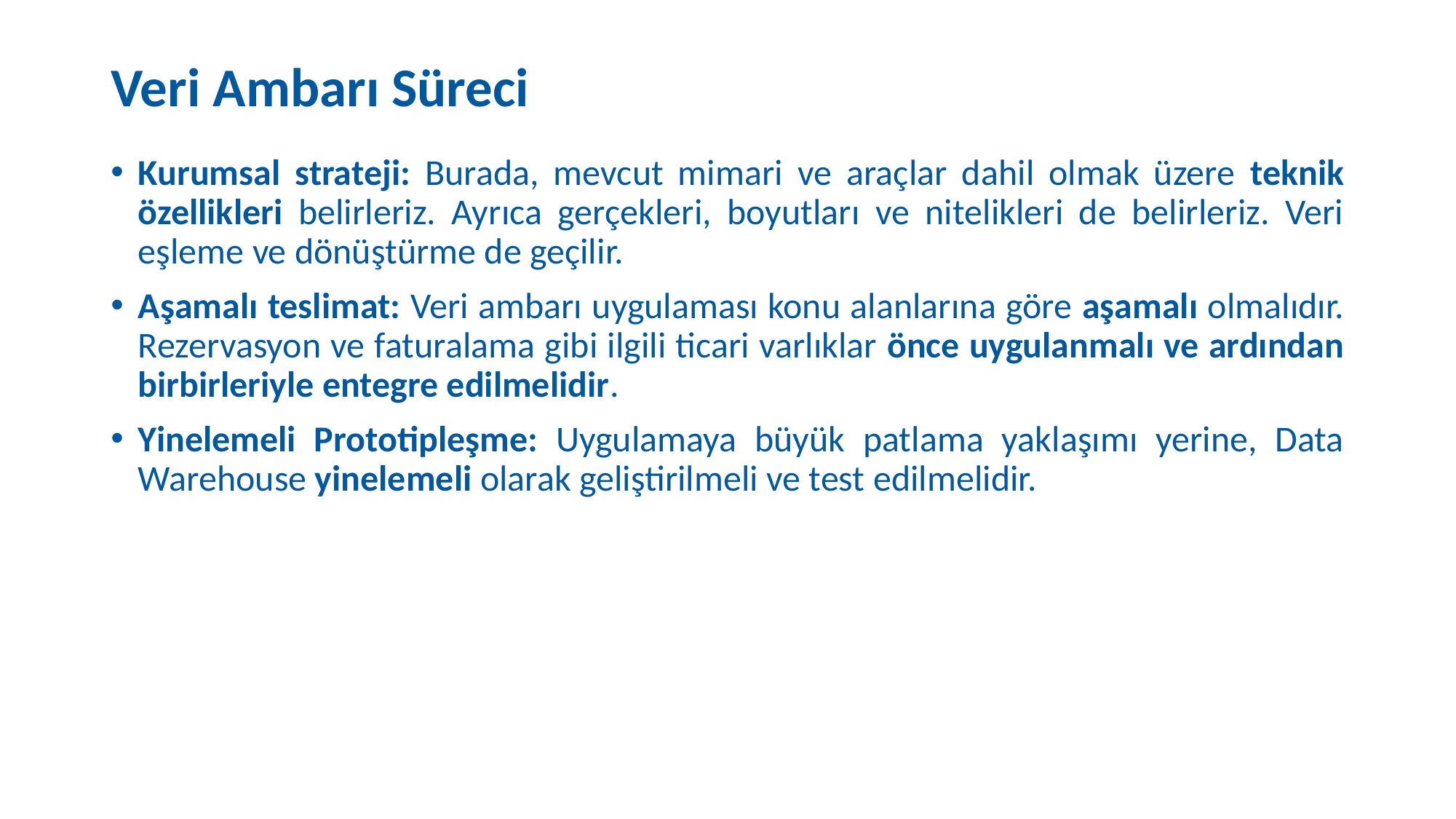

# Veri Ambarı Süreci
Kurumsal strateji: Burada, mevcut mimari ve araçlar dahil olmak üzere teknik özellikleri belirleriz. Ayrıca gerçekleri, boyutları ve nitelikleri de belirleriz. Veri eşleme ve dönüştürme de geçilir.
Aşamalı teslimat: Veri ambarı uygulaması konu alanlarına göre aşamalı olmalıdır. Rezervasyon ve faturalama gibi ilgili ticari varlıklar önce uygulanmalı ve ardından birbirleriyle entegre edilmelidir.
Yinelemeli Prototipleşme: Uygulamaya büyük patlama yaklaşımı yerine, Data Warehouse yinelemeli olarak geliştirilmeli ve test edilmelidir.